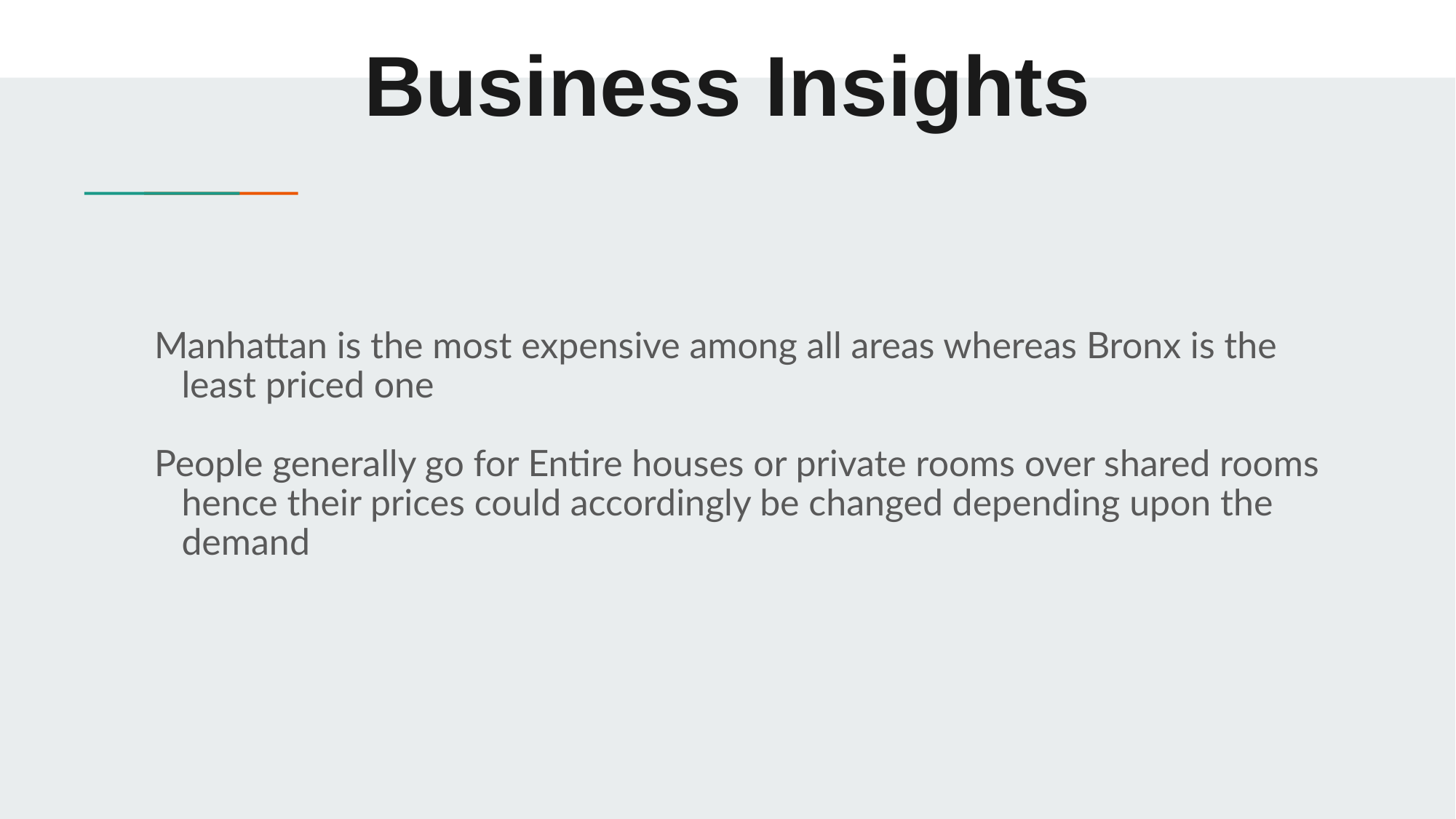

# Business Insights

Manhattan is the most expensive among all areas whereas Bronx is the least priced one

People generally go for Entire houses or private rooms over shared rooms hence their prices could accordingly be changed depending upon the demand